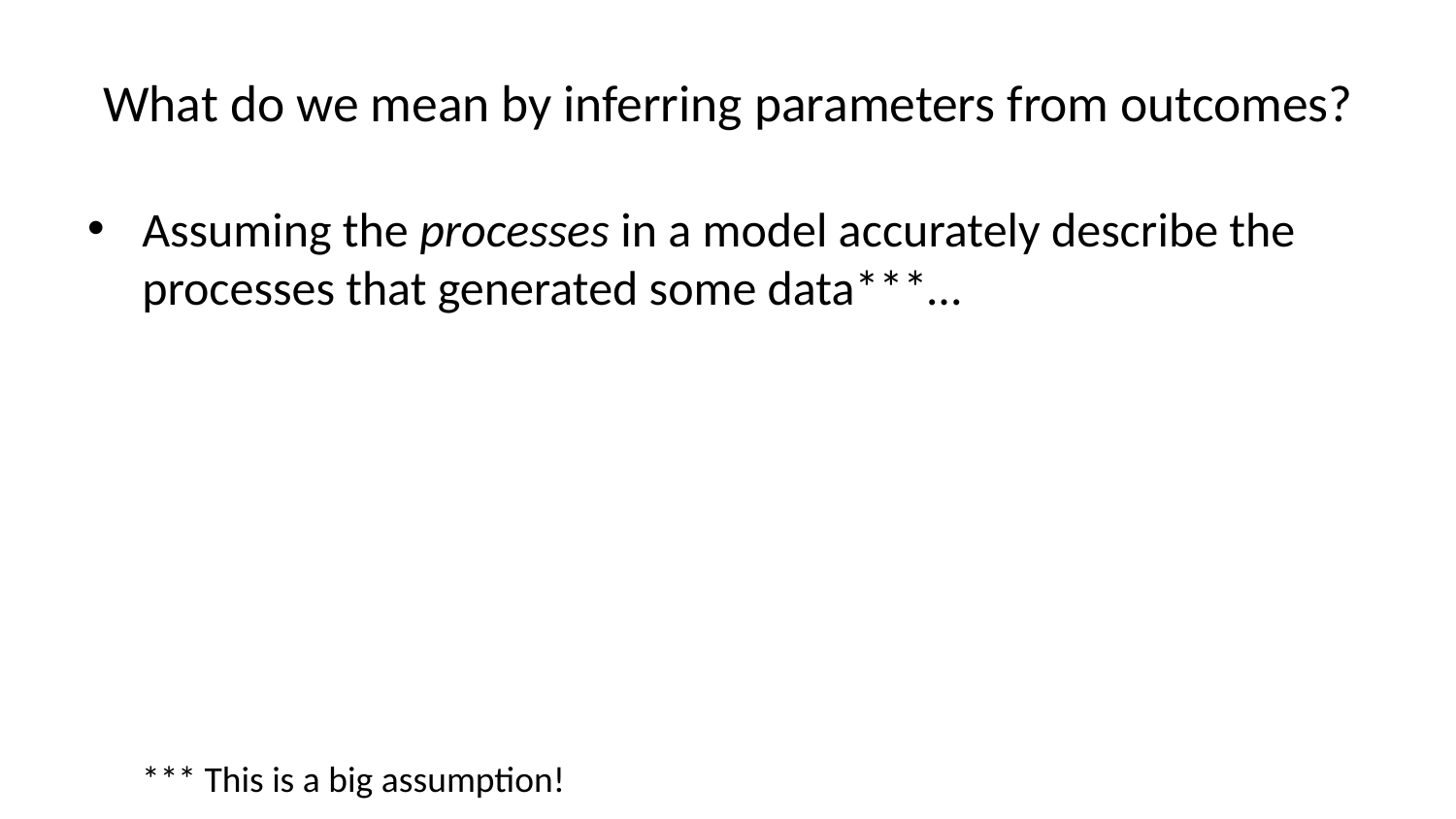

# What do we mean by inferring parameters from outcomes?
Assuming the processes in a model accurately describe the processes that generated some data***…
*** This is a big assumption!